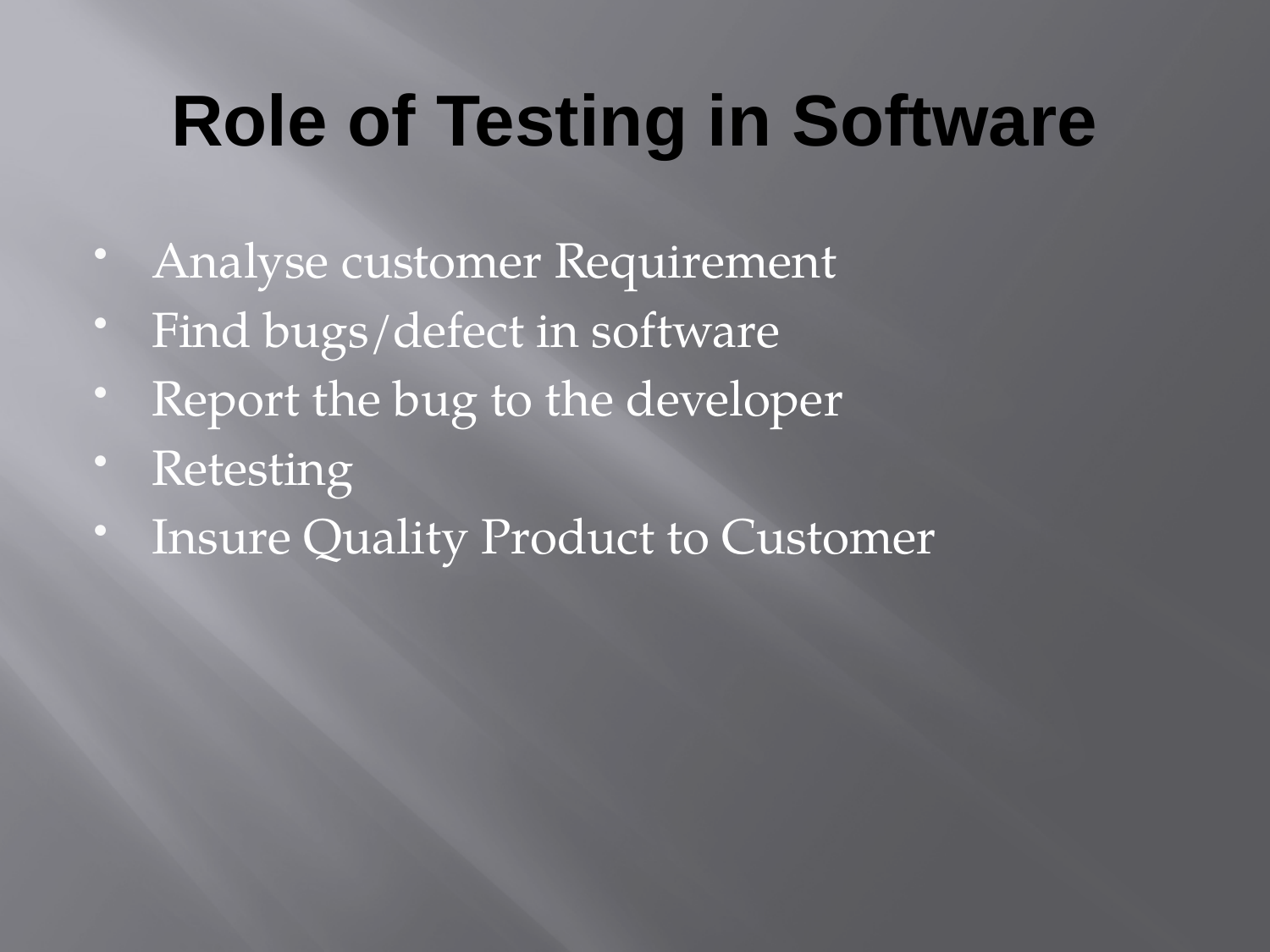

# Role of Testing in Software
Analyse customer Requirement
Find bugs/defect in software
Report the bug to the developer
Retesting
Insure Quality Product to Customer